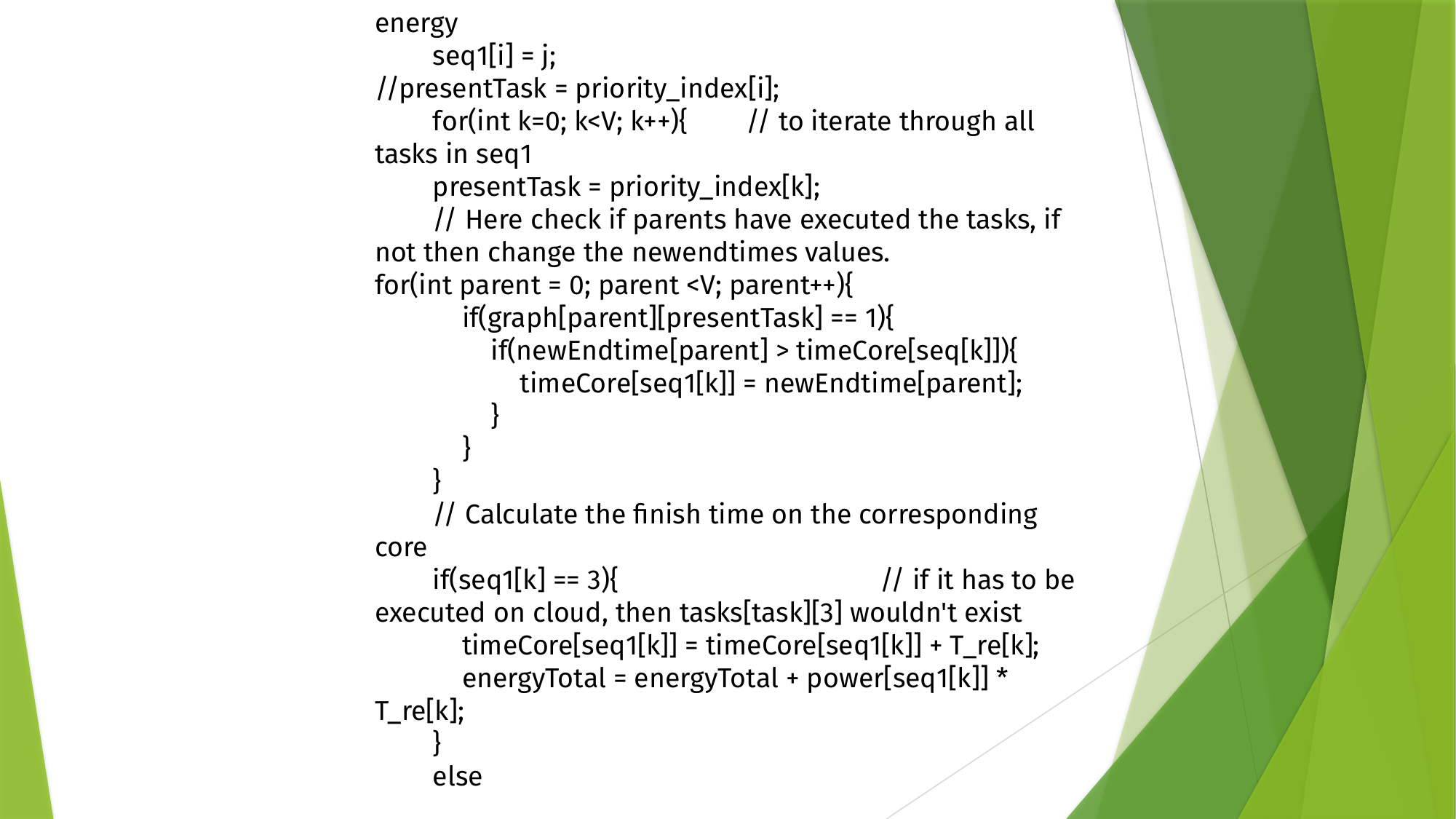

energy
        seq1[i] = j;
//presentTask = priority_index[i];
        for(int k=0; k<V; k++){        // to iterate through all tasks in seq1
        presentTask = priority_index[k];
        // Here check if parents have executed the tasks, if not then change the newendtimes values.
for(int parent = 0; parent <V; parent++){
            if(graph[parent][presentTask] == 1){
                if(newEndtime[parent] > timeCore[seq[k]]){
                    timeCore[seq1[k]] = newEndtime[parent];
                }
            }
        }
        // Calculate the finish time on the corresponding core
        if(seq1[k] == 3){                                    // if it has to be executed on cloud, then tasks[task][3] wouldn't exist
            timeCore[seq1[k]] = timeCore[seq1[k]] + T_re[k];
            energyTotal = energyTotal + power[seq1[k]] * T_re[k];
        }
        else